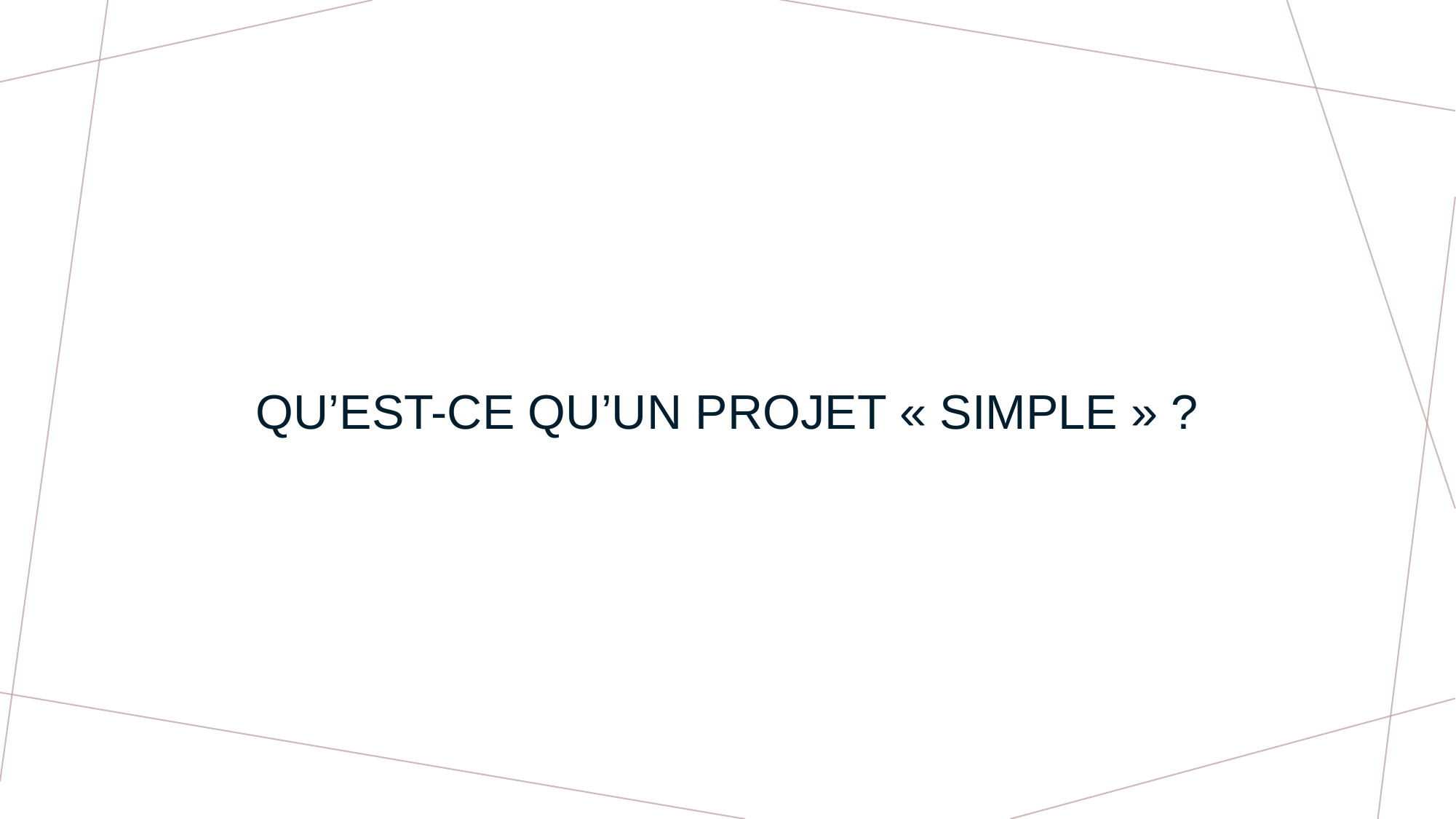

# Qu’est-ce qu’un projet « simple » ?